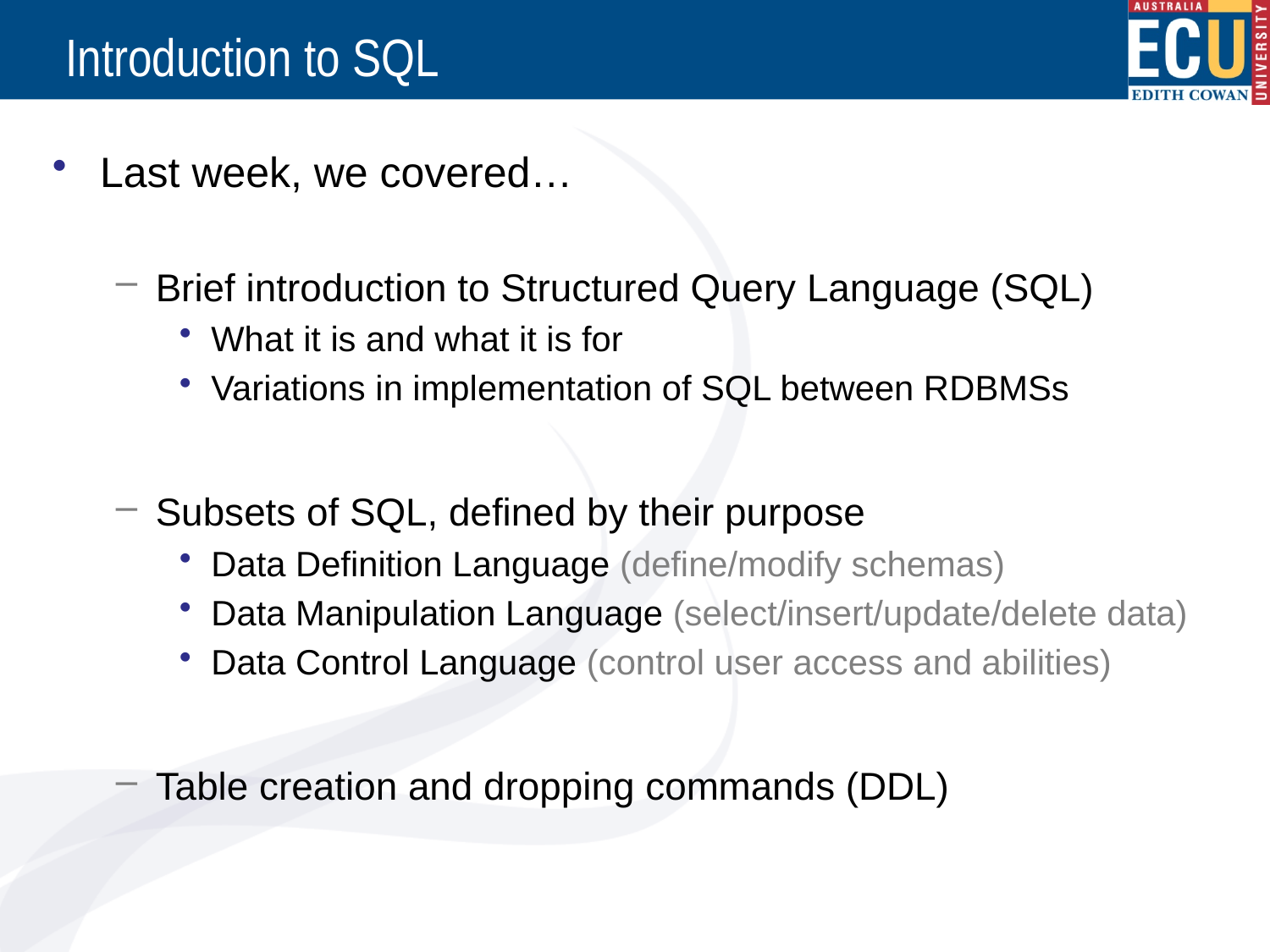

# Introduction to SQL
Last week, we covered…

Brief introduction to Structured Query Language (SQL)
What it is and what it is for
Variations in implementation of SQL between RDBMSs

Subsets of SQL, defined by their purpose
Data Definition Language (define/modify schemas)
Data Manipulation Language (select/insert/update/delete data)
Data Control Language (control user access and abilities)

Table creation and dropping commands (DDL)